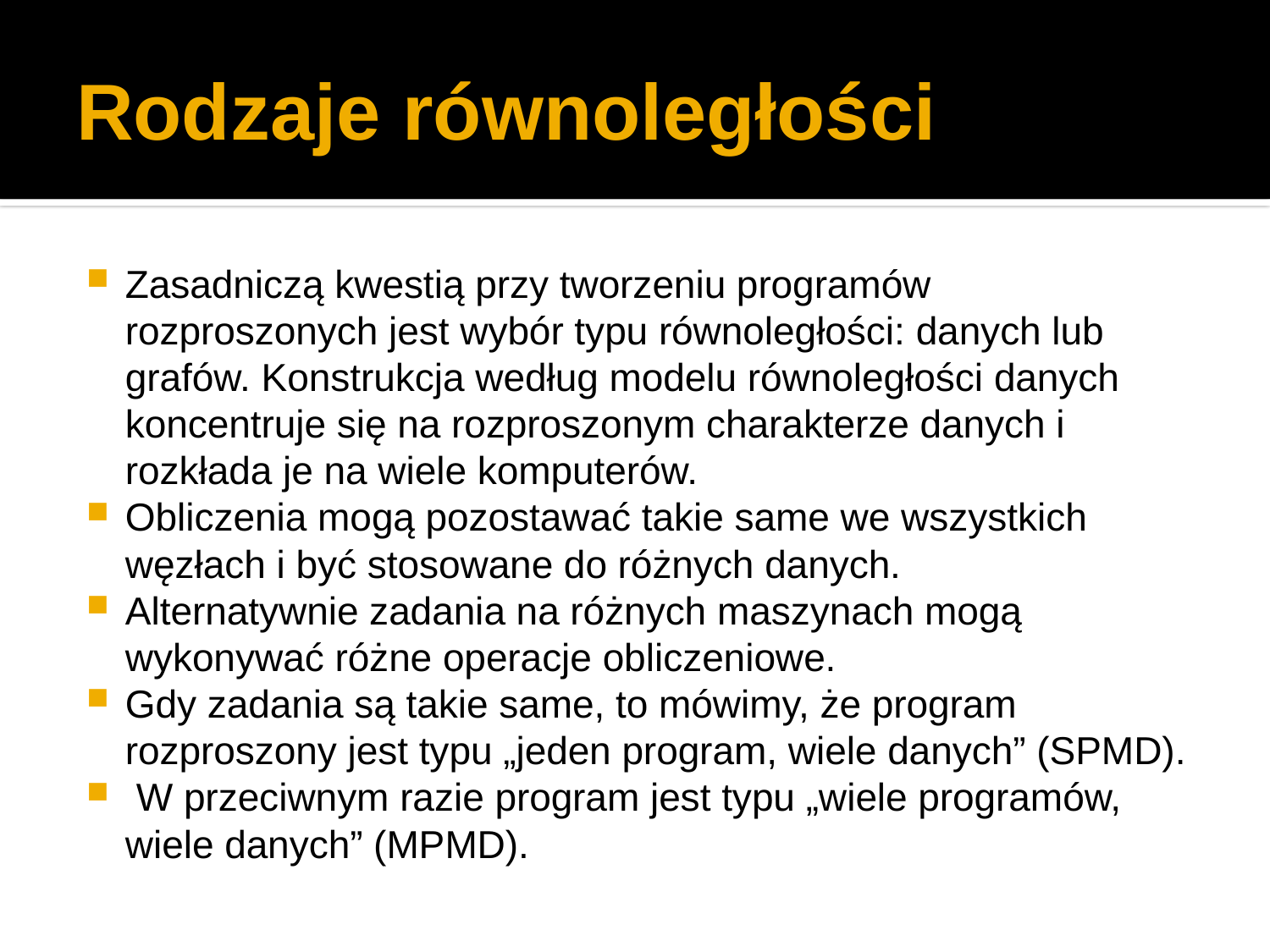

# Rodzaje równoległości
Zasadniczą kwestią przy tworzeniu programów rozproszonych jest wybór typu równoległości: danych lub grafów. Konstrukcja według modelu równoległości danych koncentruje się na rozproszonym charakterze danych i rozkłada je na wiele komputerów.
Obliczenia mogą pozostawać takie same we wszystkich węzłach i być stosowane do różnych danych.
Alternatywnie zadania na różnych maszynach mogą wykonywać różne operacje obliczeniowe.
Gdy zadania są takie same, to mówimy, że program rozproszony jest typu „jeden program, wiele danych” (SPMD).
 W przeciwnym razie program jest typu „wiele programów, wiele danych” (MPMD).